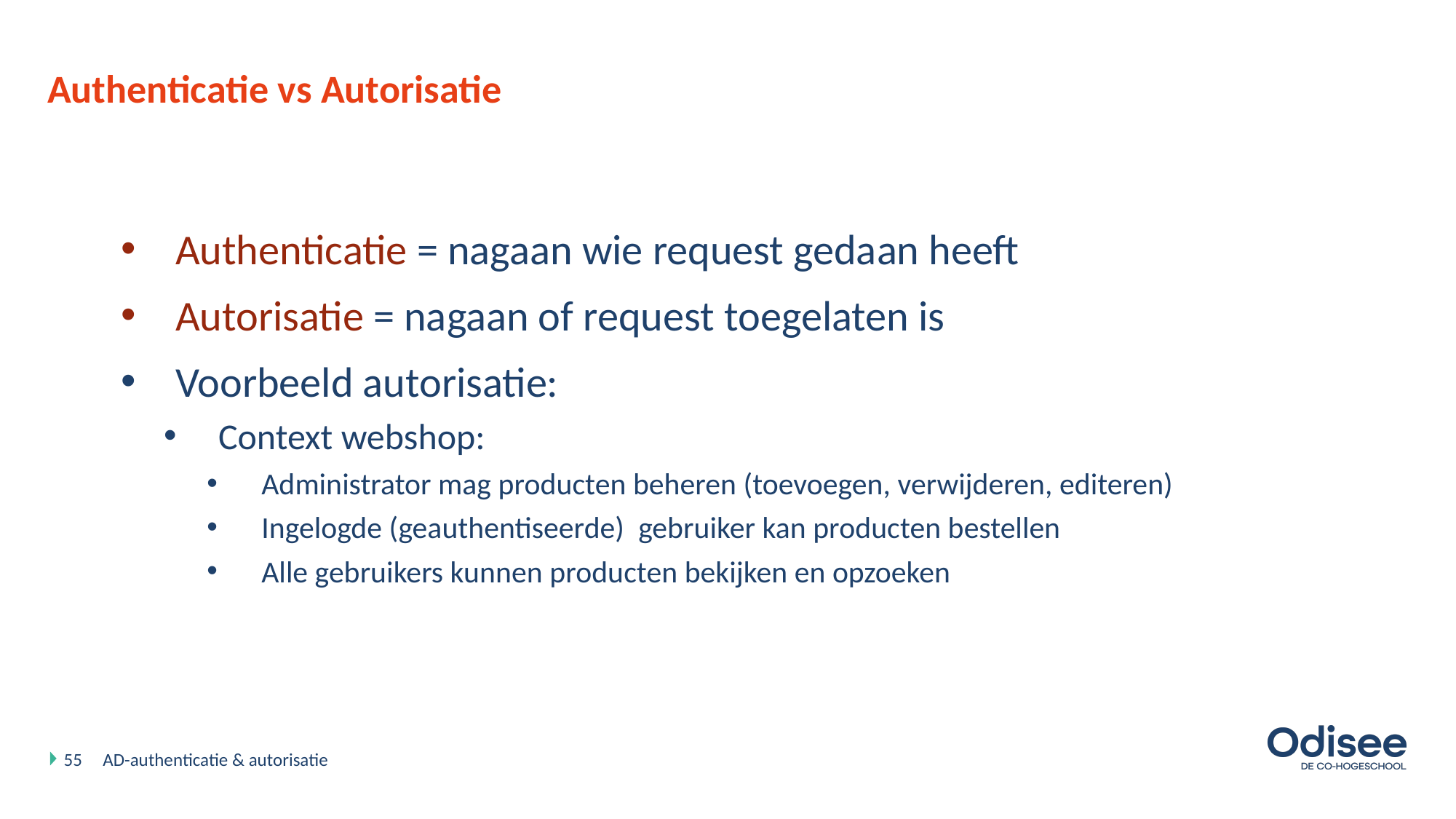

# Authenticatie vs Autorisatie
Authenticatie = nagaan wie request gedaan heeft
Autorisatie = nagaan of request toegelaten is
Voorbeeld autorisatie:
Context webshop:
Administrator mag producten beheren (toevoegen, verwijderen, editeren)
Ingelogde (geauthentiseerde)  gebruiker kan producten bestellen
Alle gebruikers kunnen producten bekijken en opzoeken

55
AD-authenticatie & autorisatie